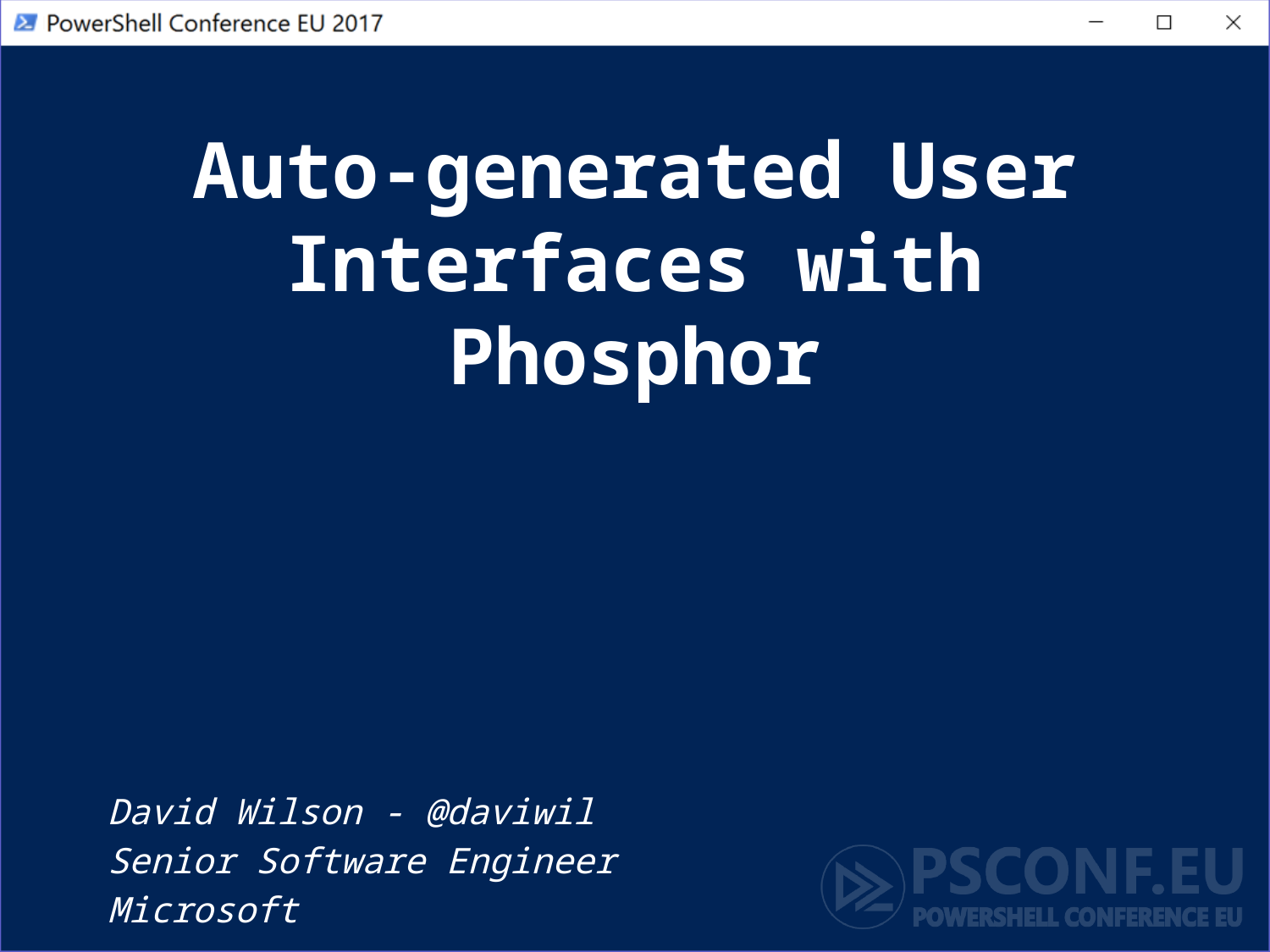

# Auto-generated User Interfaces with Phosphor

David Wilson - @daviwil
Senior Software Engineer
Microsoft